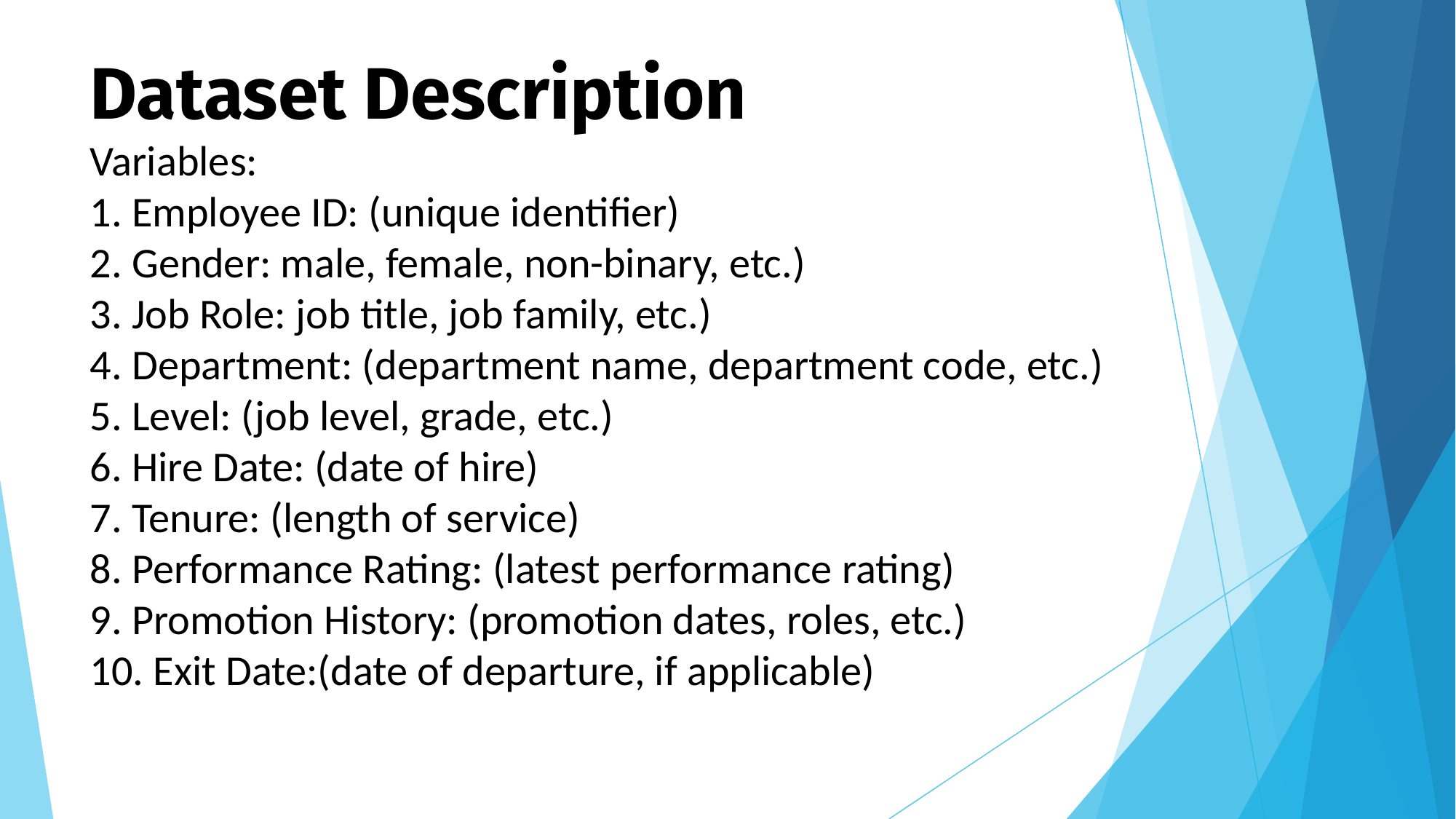

# Dataset Description Variables:
1. Employee ID: (unique identifier)
2. Gender: male, female, non-binary, etc.)
3. Job Role: job title, job family, etc.)
4. Department: (department name, department code, etc.)
5. Level: (job level, grade, etc.)
6. Hire Date: (date of hire)
7. Tenure: (length of service)
8. Performance Rating: (latest performance rating)
9. Promotion History: (promotion dates, roles, etc.)
10. Exit Date:(date of departure, if applicable)